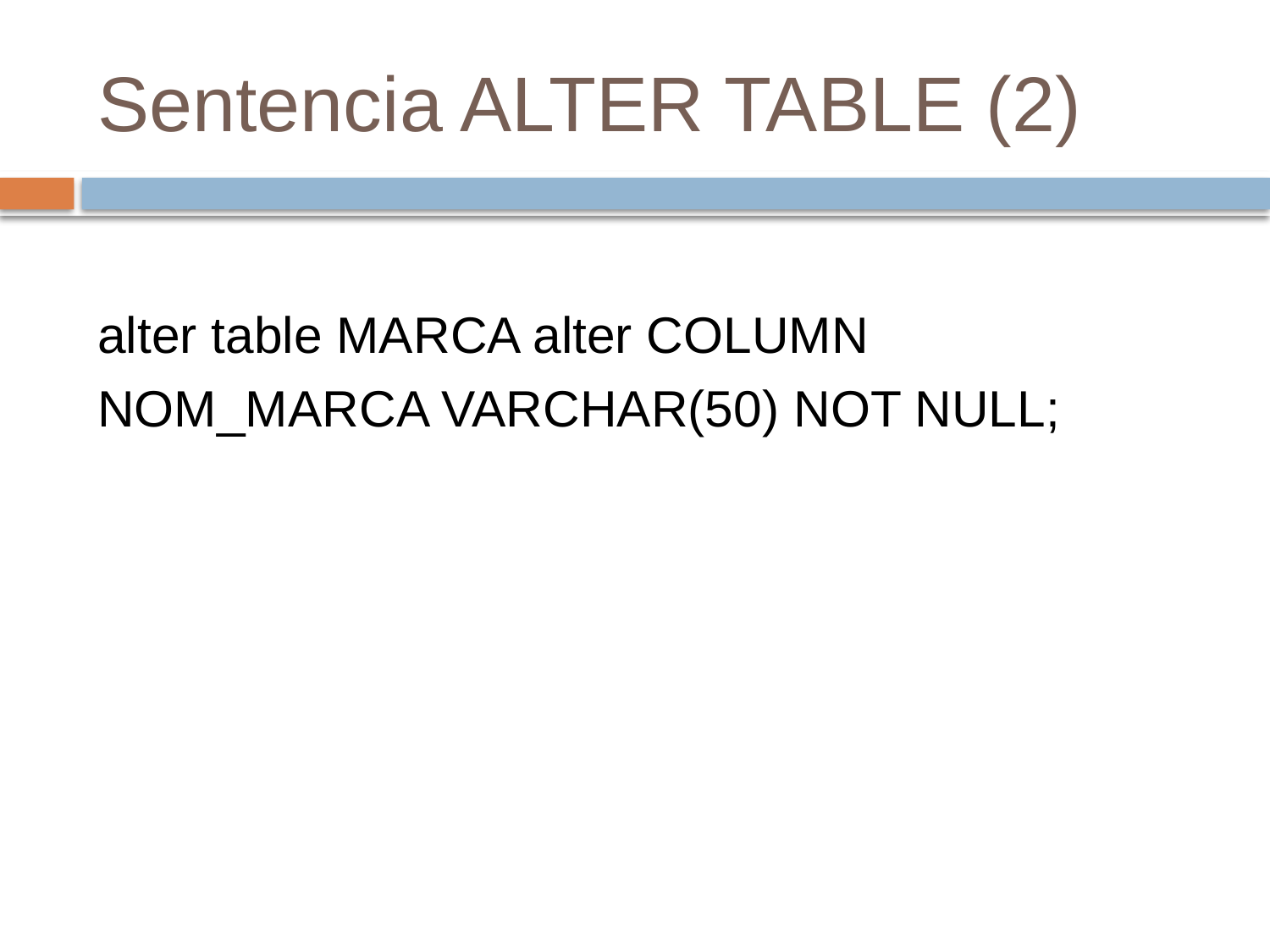

# Sentencia ALTER TABLE (2)

alter table MARCA alter COLUMN
NOM_MARCA VARCHAR(50) NOT NULL;